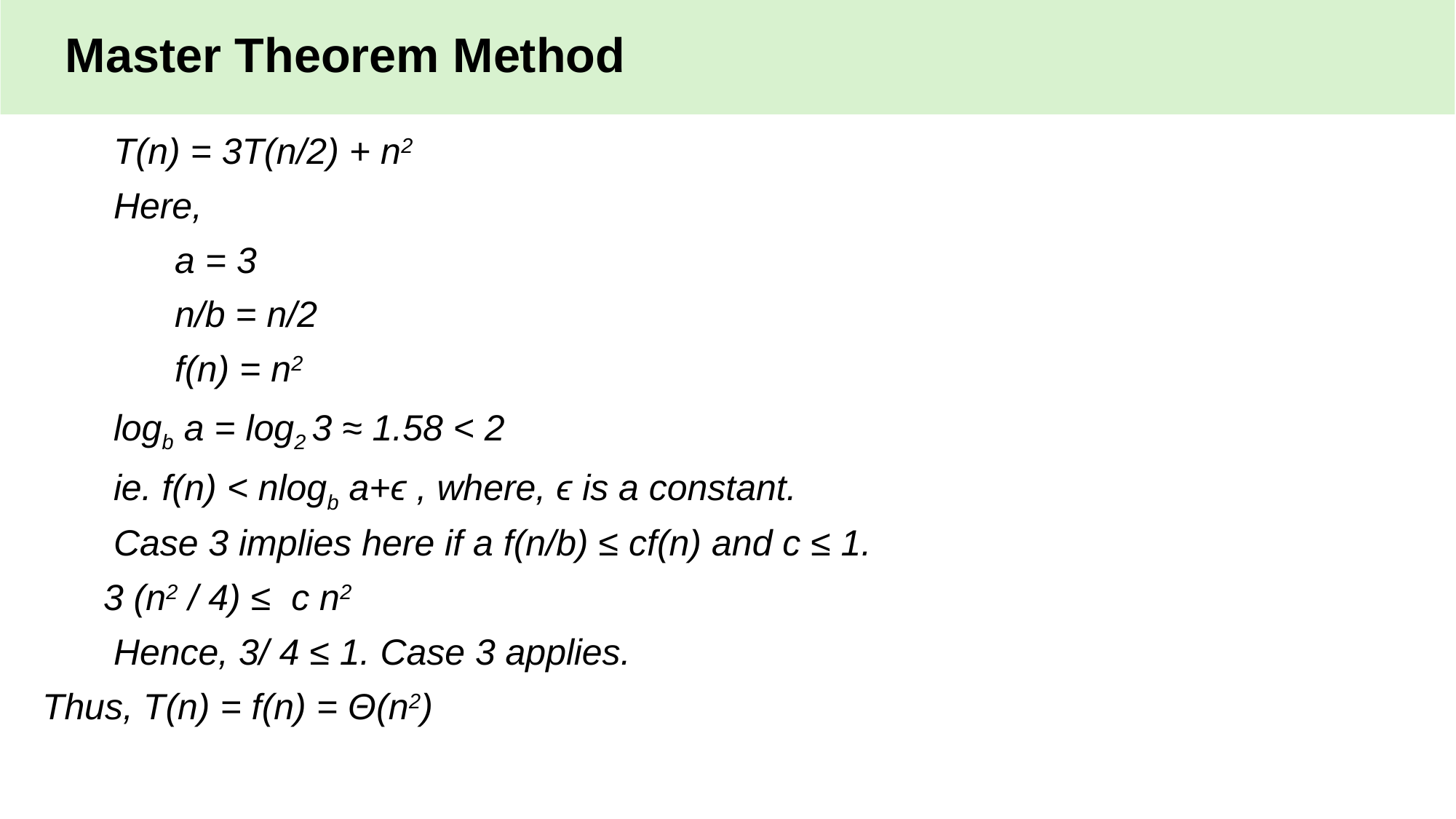

# Master Theorem Method
       T(n) = 3T(n/2) + n2
       Here,
             a = 3
             n/b = n/2
             f(n) = n2
       logb a = log2 3 ≈ 1.58 < 2
       ie. f(n) < nlogb a+ϵ , where, ϵ is a constant.
       Case 3 implies here if a f(n/b) ≤ cf(n) and c ≤ 1.
      3 (n2 / 4) ≤  c n2
       Hence, 3/ 4 ≤ 1. Case 3 applies.
Thus, T(n) = f(n) = Θ(n2)